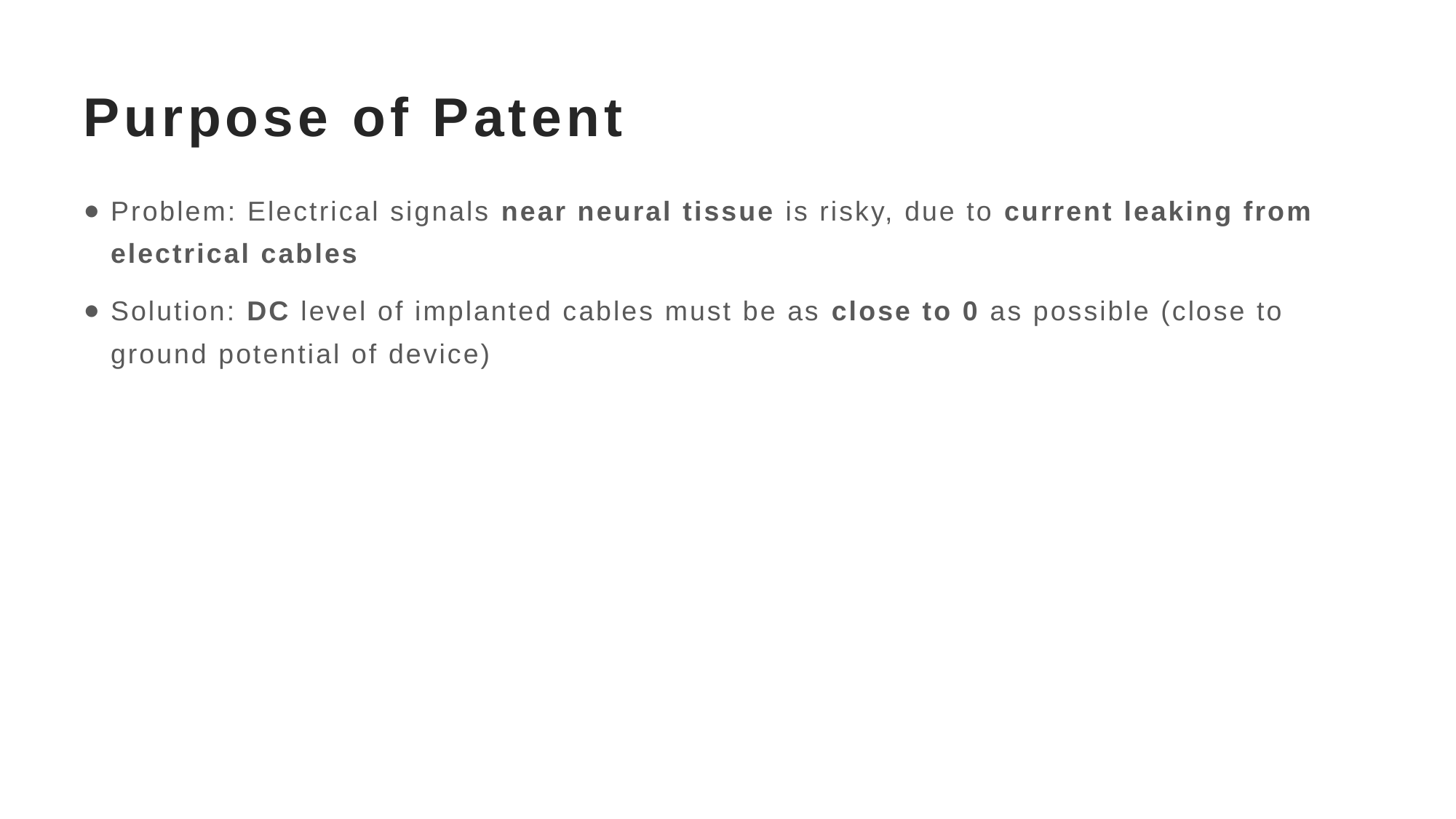

# Purpose of Patent
Problem: Electrical signals near neural tissue is risky, due to current leaking from electrical cables
Solution: DC level of implanted cables must be as close to 0 as possible (close to ground potential of device)